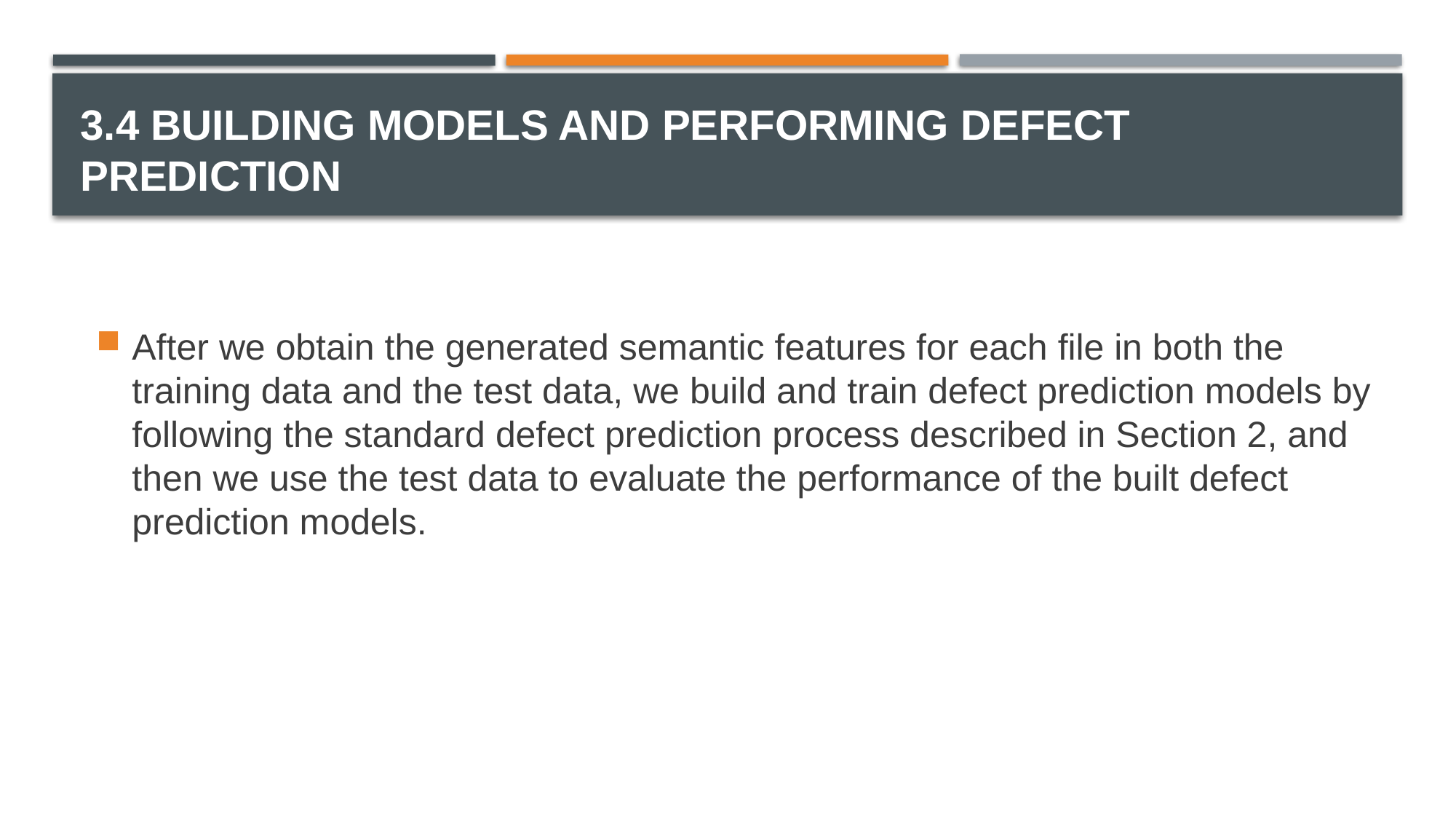

# 3.4 Building Models and Performing Defect Prediction

After we obtain the generated semantic features for each file in both the training data and the test data, we build and train defect prediction models by following the standard defect prediction process described in Section 2, and then we use the test data to evaluate the performance of the built defect prediction models.